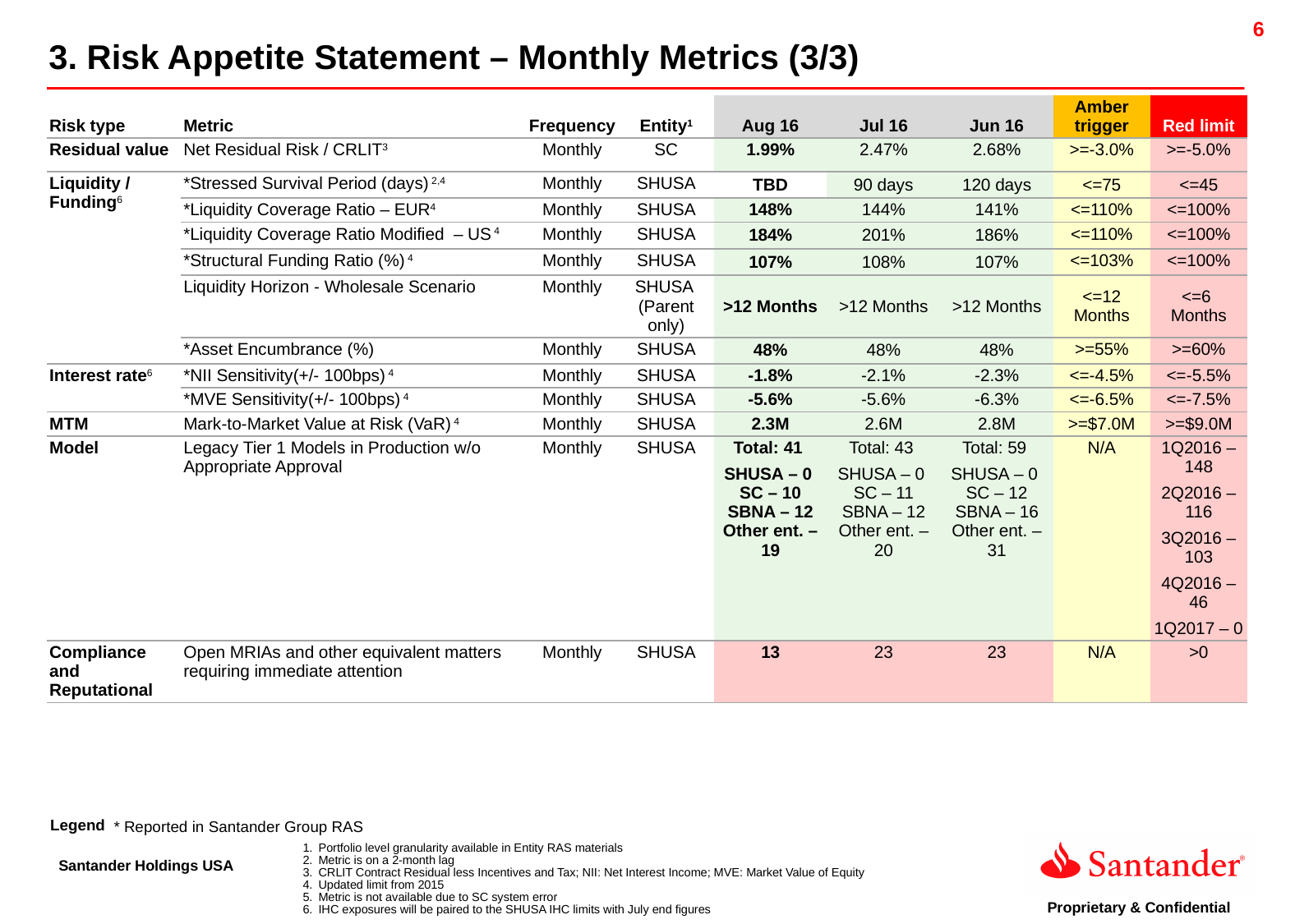

3. Risk Appetite Statement – Monthly Metrics (3/3)
| Risk type | Metric | Frequency | Entity1 | Aug 16 | Jul 16 | Jun 16 | Amber trigger | Red limit |
| --- | --- | --- | --- | --- | --- | --- | --- | --- |
| Residual value | Net Residual Risk / CRLIT3 | Monthly | SC | 1.99% | 2.47% | 2.68% | >=-3.0% | >=-5.0% |
| Liquidity / Funding6 | \*Stressed Survival Period (days) 2,4 | Monthly | SHUSA | TBD | 90 days | 120 days | <=75 | <=45 |
|  | \*Liquidity Coverage Ratio – EUR4 | Monthly | SHUSA | 148% | 144% | 141% | <=110% | <=100% |
|  | \*Liquidity Coverage Ratio Modified – US 4 | Monthly | SHUSA | 184% | 201% | 186% | <=110% | <=100% |
|  | \*Structural Funding Ratio (%) 4 | Monthly | SHUSA | 107% | 108% | 107% | <=103% | <=100% |
|  | Liquidity Horizon - Wholesale Scenario | Monthly | SHUSA (Parent only) | >12 Months | >12 Months | >12 Months | <=12 Months | <=6 Months |
|  | \*Asset Encumbrance (%) | Monthly | SHUSA | 48% | 48% | 48% | >=55% | >=60% |
| Interest rate6 | \*NII Sensitivity(+/- 100bps) 4 | Monthly | SHUSA | -1.8% | -2.1% | -2.3% | <=-4.5% | <=-5.5% |
|  | \*MVE Sensitivity(+/- 100bps) 4 | Monthly | SHUSA | -5.6% | -5.6% | -6.3% | <=-6.5% | <=-7.5% |
| MTM | Mark-to-Market Value at Risk (VaR) 4 | Monthly | SHUSA | 2.3M | 2.6M | 2.8M | >=$7.0M | >=$9.0M |
| Model | Legacy Tier 1 Models in Production w/o Appropriate Approval | Monthly | SHUSA | Total: 41 SHUSA – 0 SC – 10 SBNA – 12 Other ent. – 19 | Total: 43 SHUSA – 0 SC – 11 SBNA – 12 Other ent. – 20 | Total: 59 SHUSA – 0 SC – 12 SBNA – 16 Other ent. – 31 | N/A | 1Q2016 – 148 2Q2016 – 116 3Q2016 – 103 4Q2016 – 46 1Q2017 – 0 |
| Compliance and Reputational | Open MRIAs and other equivalent matters requiring immediate attention | Monthly | SHUSA | 13 | 23 | 23 | N/A | >0 |
Legend
* Reported in Santander Group RAS

Portfolio level granularity available in Entity RAS materials
Metric is on a 2-month lag
CRLIT Contract Residual less Incentives and Tax; NII: Net Interest Income; MVE: Market Value of Equity
Updated limit from 2015
Metric is not available due to SC system error
IHC exposures will be paired to the SHUSA IHC limits with July end figures